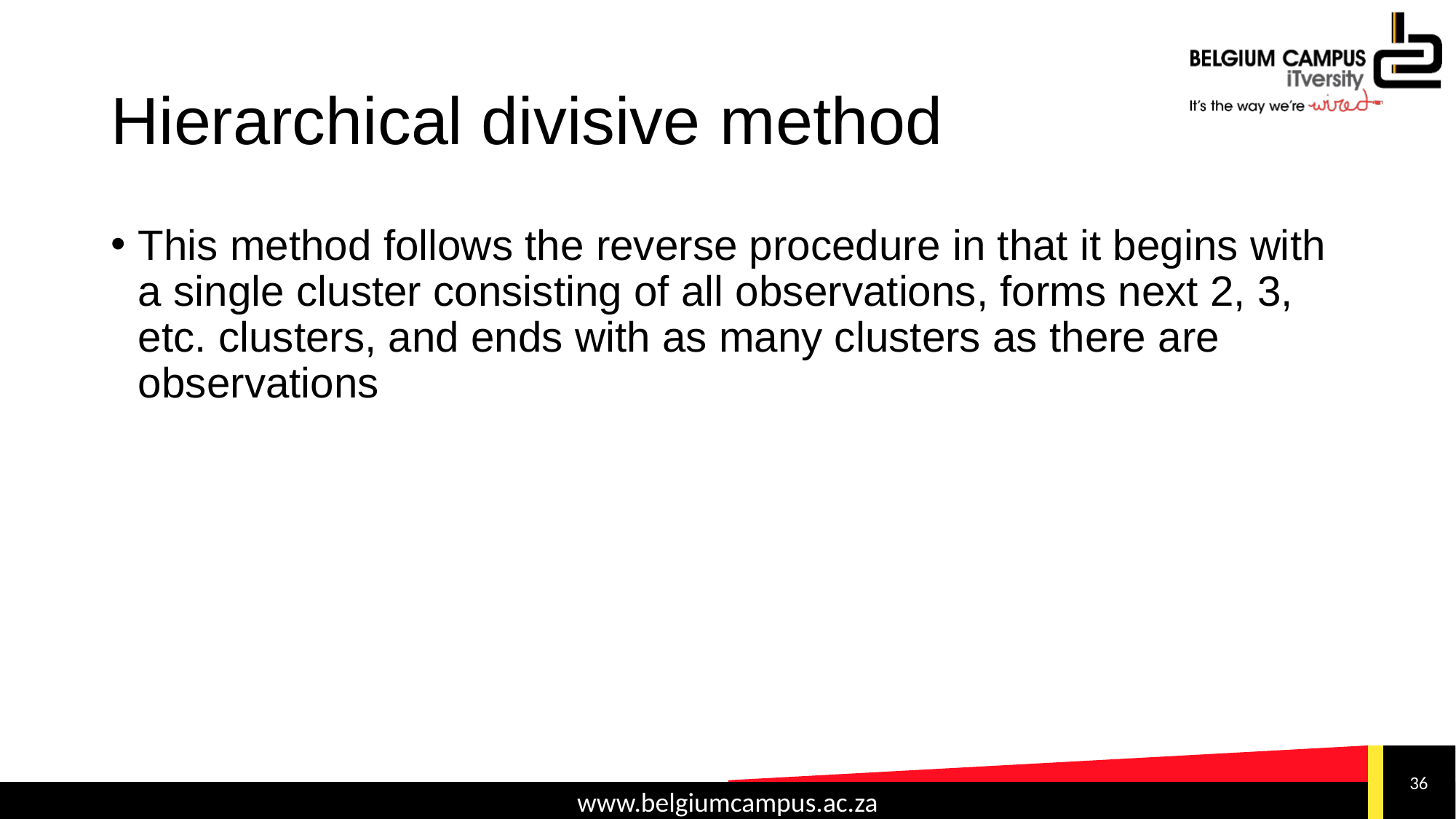

# Hierarchical divisive method
This method follows the reverse procedure in that it begins with a single cluster consisting of all observations, forms next 2, 3, etc. clusters, and ends with as many clusters as there are observations